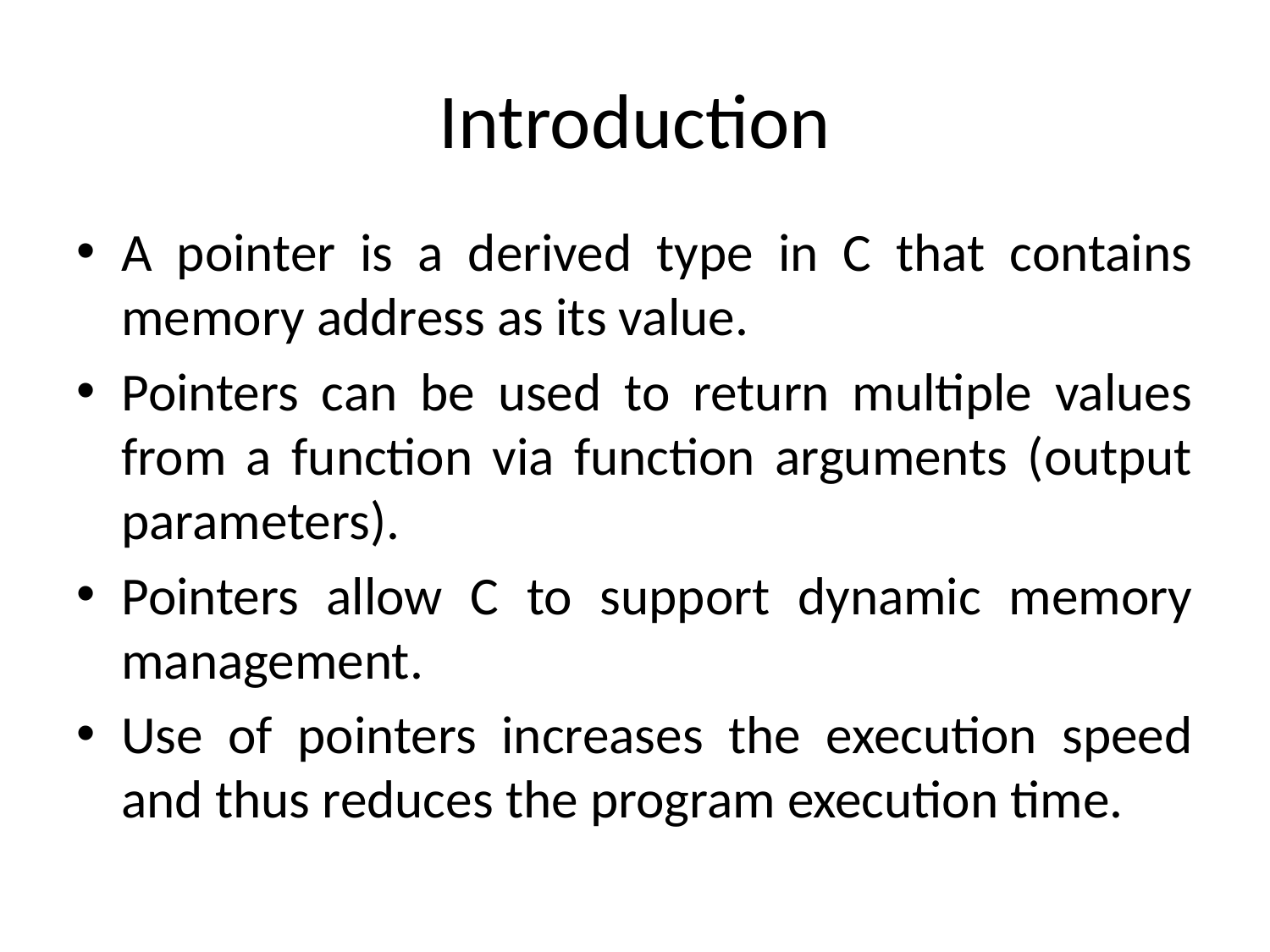

# Introduction
A pointer is a derived type in C that contains memory address as its value.
Pointers can be used to return multiple values from a function via function arguments (output parameters).
Pointers allow C to support dynamic memory management.
Use of pointers increases the execution speed and thus reduces the program execution time.